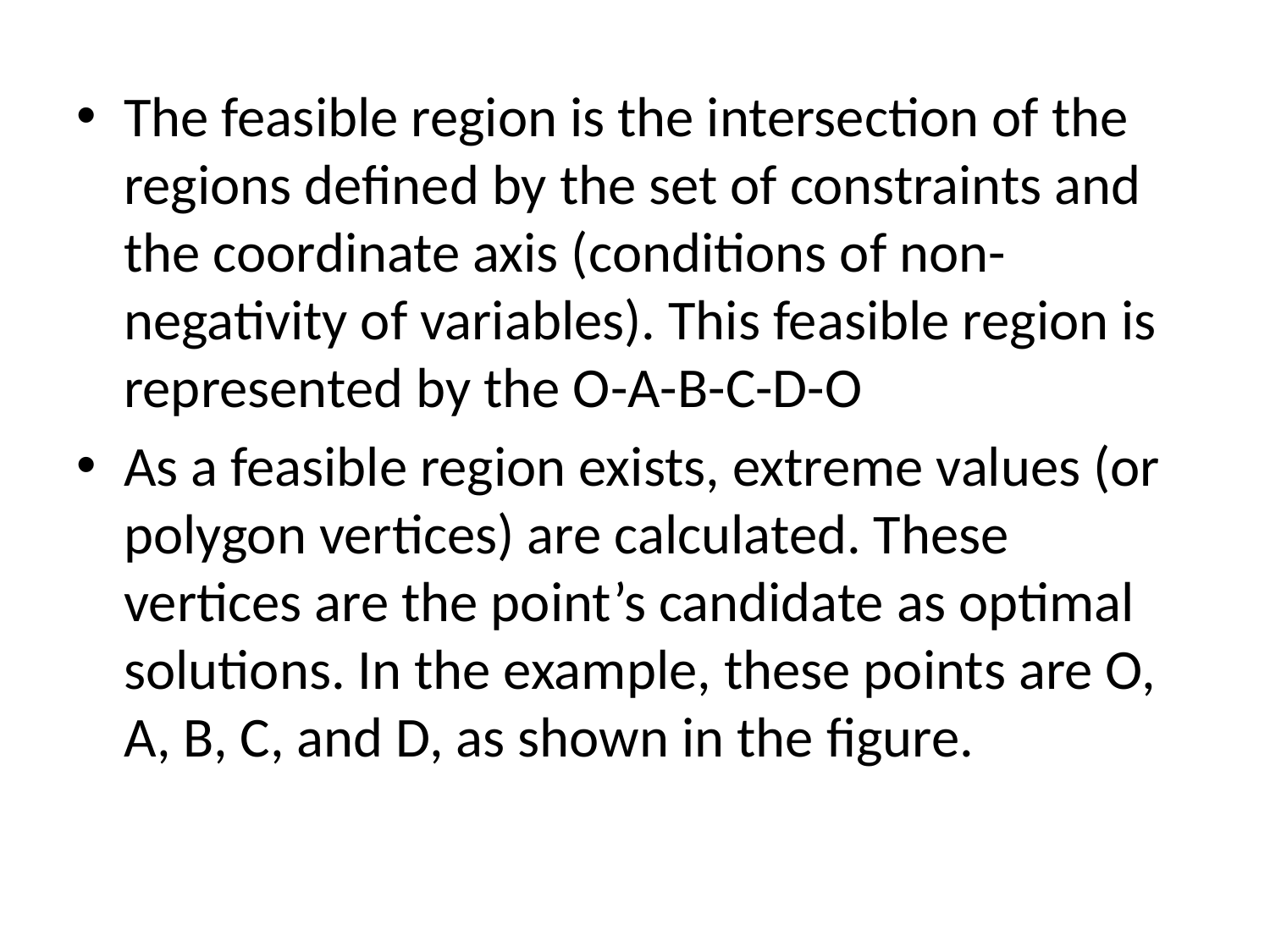

The feasible region is the intersection of the regions defined by the set of constraints and the coordinate axis (conditions of non-negativity of variables). This feasible region is represented by the O-A-B-C-D-O
As a feasible region exists, extreme values (or polygon vertices) are calculated. These vertices are the point’s candidate as optimal solutions. In the example, these points are O, A, B, C, and D, as shown in the figure.